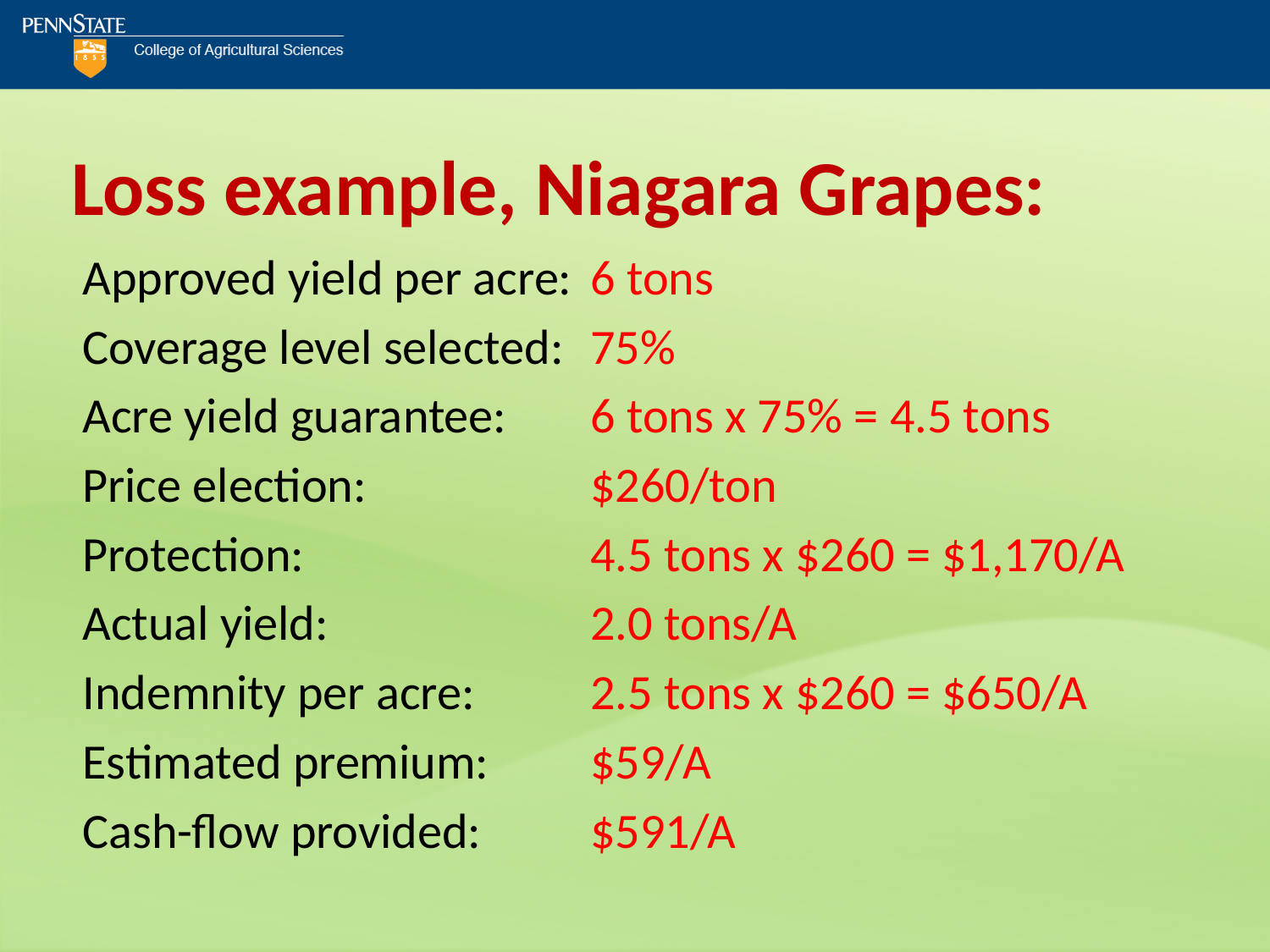

# Loss example, Niagara Grapes:
Approved yield per acre: 	6 tons
Coverage level selected:  	75%
Acre yield guarantee: 	6 tons x 75% = 4.5 tons
Price election: 		$260/ton
Protection: 			4.5 tons x $260 = $1,170/A
Actual yield: 		2.0 tons/A
Indemnity per acre: 	2.5 tons x $260 = $650/A
Estimated premium: 	$59/A
Cash-flow provided: 	$591/A